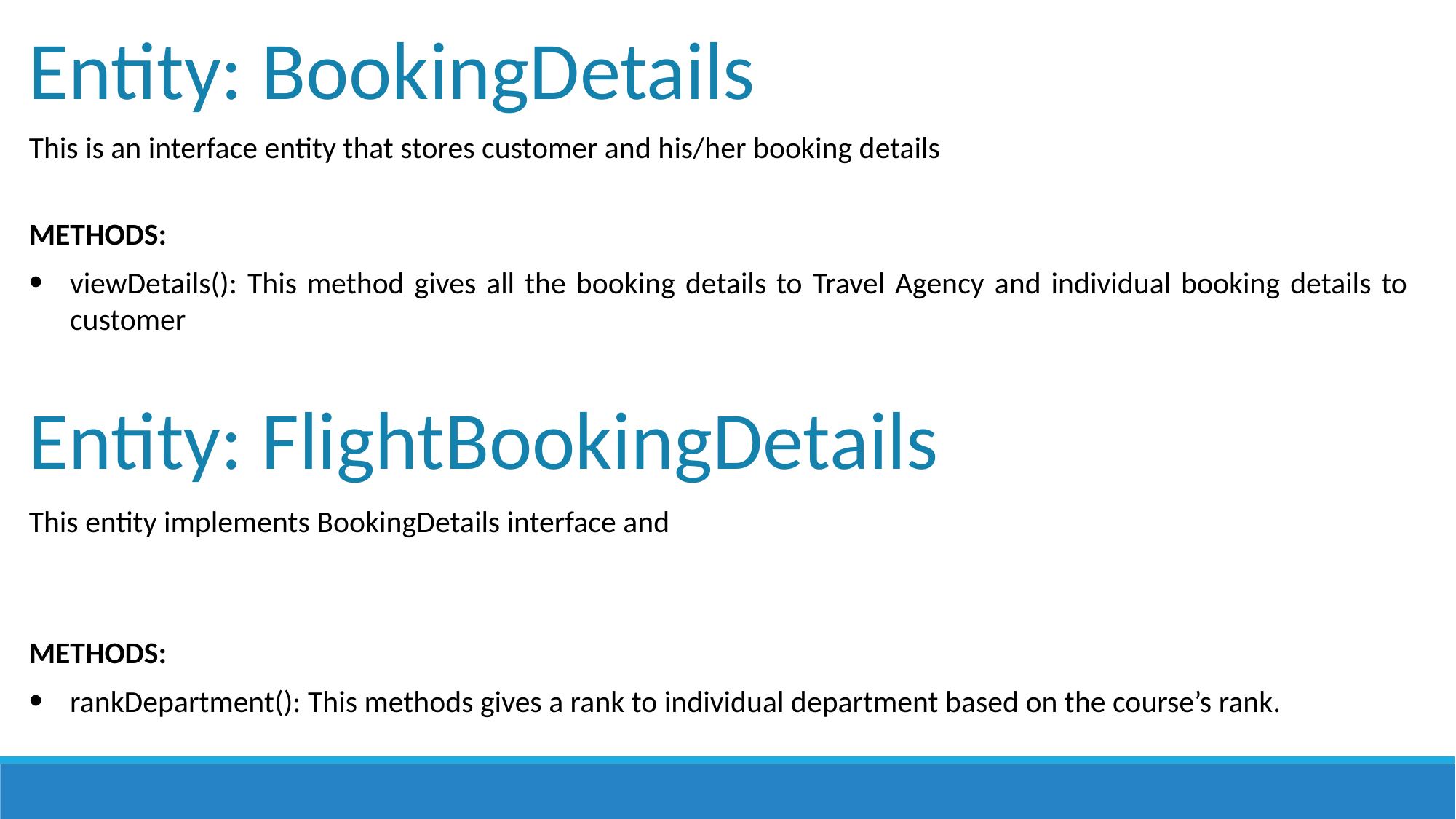

Entity: BookingDetails
This is an interface entity that stores customer and his/her booking details
METHODS:
viewDetails(): This method gives all the booking details to Travel Agency and individual booking details to customer
Entity: FlightBookingDetails
This entity implements BookingDetails interface and
METHODS:
rankDepartment(): This methods gives a rank to individual department based on the course’s rank.